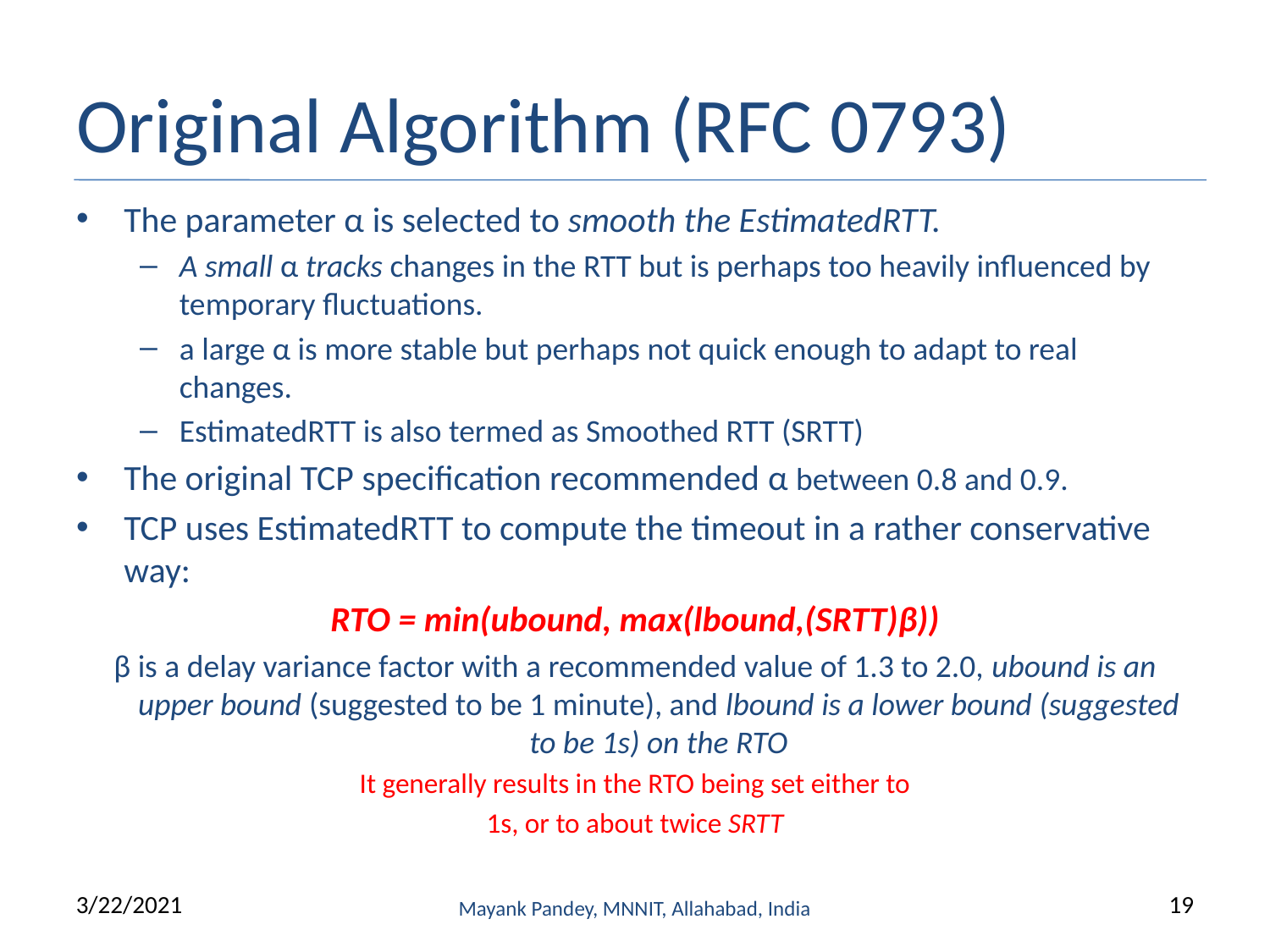

# Original Algorithm (RFC 0793)
The parameter α is selected to smooth the EstimatedRTT.
A small α tracks changes in the RTT but is perhaps too heavily influenced by temporary fluctuations.
a large α is more stable but perhaps not quick enough to adapt to real changes.
EstimatedRTT is also termed as Smoothed RTT (SRTT)
The original TCP specification recommended α between 0.8 and 0.9.
TCP uses EstimatedRTT to compute the timeout in a rather conservative way:
RTO = min(ubound, max(lbound,(SRTT)β))
β is a delay variance factor with a recommended value of 1.3 to 2.0, ubound is an upper bound (suggested to be 1 minute), and lbound is a lower bound (suggested to be 1s) on the RTO
It generally results in the RTO being set either to
1s, or to about twice SRTT
3/22/2021
Mayank Pandey, MNNIT, Allahabad, India
19